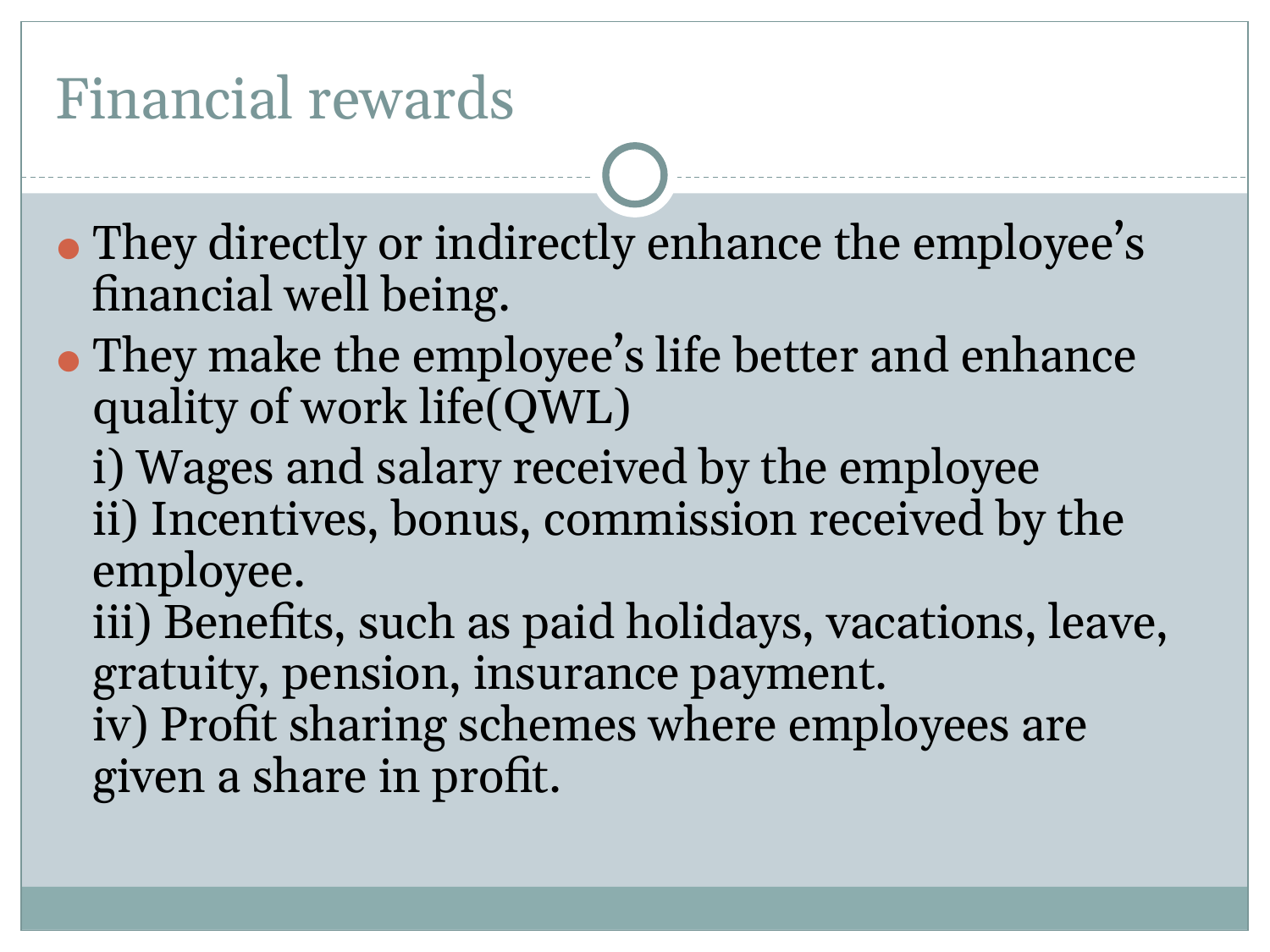

# Financial rewards
They directly or indirectly enhance the employee’s financial well being.
They make the employee’s life better and enhance quality of work life(QWL)
	i) Wages and salary received by the employee
ii) Incentives, bonus, commission received by the employee.
iii) Benefits, such as paid holidays, vacations, leave, gratuity, pension, insurance payment.
iv) Profit sharing schemes where employees are given a share in profit.